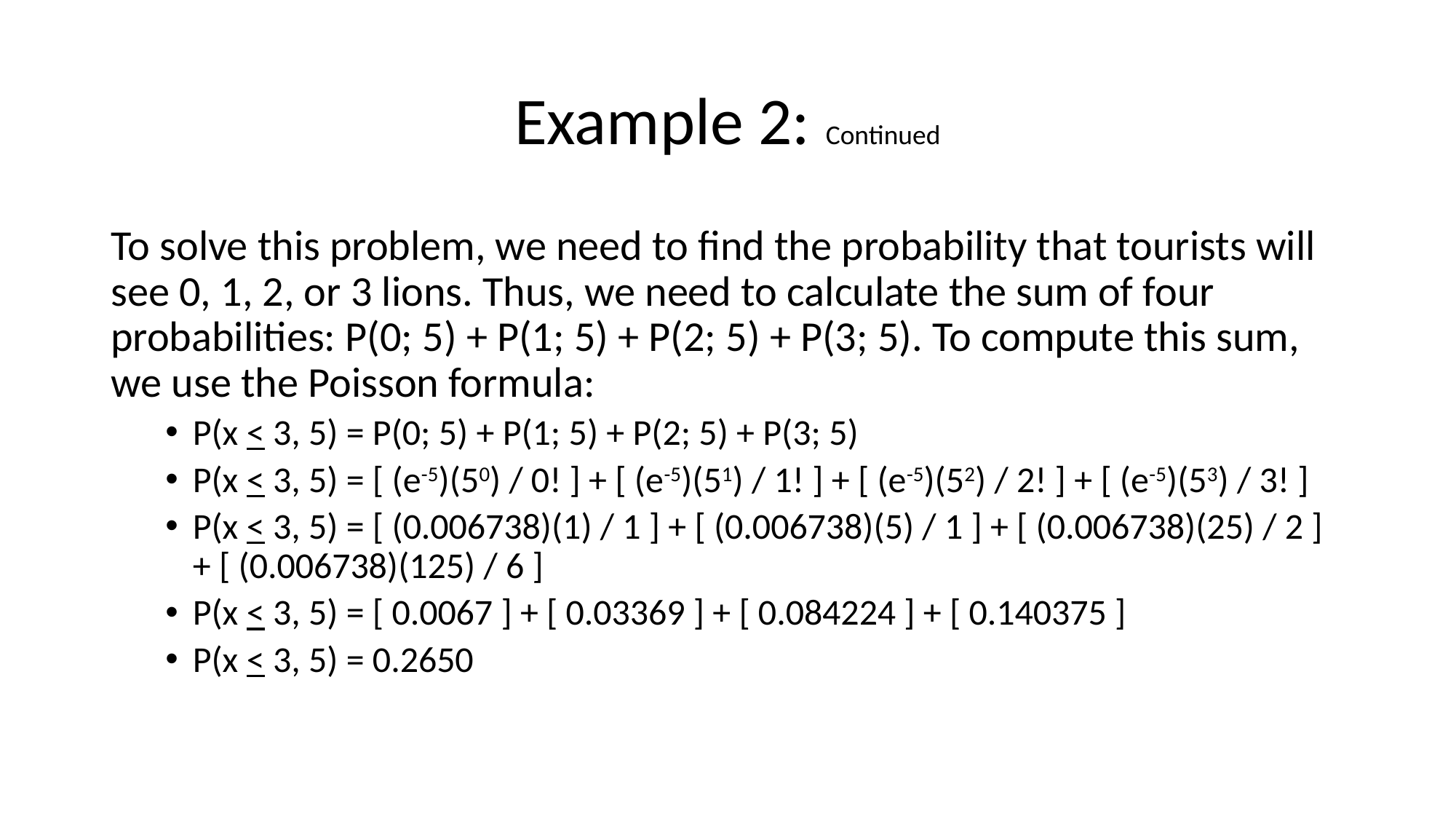

# Example 2: Continued
To solve this problem, we need to find the probability that tourists will see 0, 1, 2, or 3 lions. Thus, we need to calculate the sum of four probabilities: P(0; 5) + P(1; 5) + P(2; 5) + P(3; 5). To compute this sum, we use the Poisson formula:
P(x < 3, 5) = P(0; 5) + P(1; 5) + P(2; 5) + P(3; 5)
P(x < 3, 5) = [ (e-5)(50) / 0! ] + [ (e-5)(51) / 1! ] + [ (e-5)(52) / 2! ] + [ (e-5)(53) / 3! ]
P(x < 3, 5) = [ (0.006738)(1) / 1 ] + [ (0.006738)(5) / 1 ] + [ (0.006738)(25) / 2 ] + [ (0.006738)(125) / 6 ]
P(x < 3, 5) = [ 0.0067 ] + [ 0.03369 ] + [ 0.084224 ] + [ 0.140375 ]
P(x < 3, 5) = 0.2650